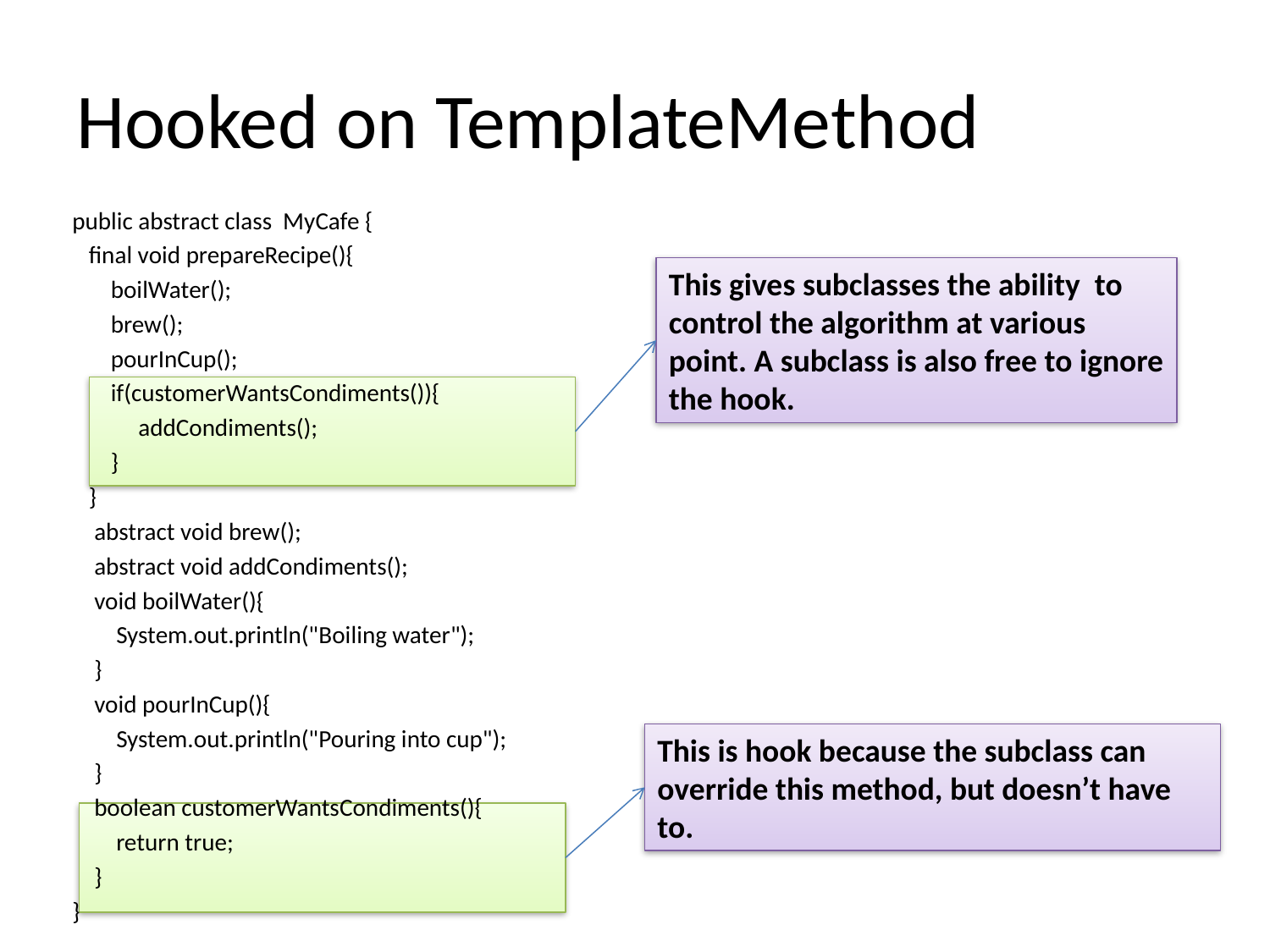

# Hooked on TemplateMethod
public abstract class  MyCafe {
   final void prepareRecipe(){
       boilWater();
       brew();
       pourInCup();
       if(customerWantsCondiments()){
            addCondiments();
       }
   }
    abstract void brew();
    abstract void addCondiments();
    void boilWater(){
        System.out.println("Boiling water");
    }
    void pourInCup(){
        System.out.println("Pouring into cup");
    }
    boolean customerWantsCondiments(){
        return true;
    }
}
This gives subclasses the ability  to
control the algorithm at various
point. A subclass is also free to ignore
the hook.

This is hook because the subclass can
override this method, but doesn’t have to.